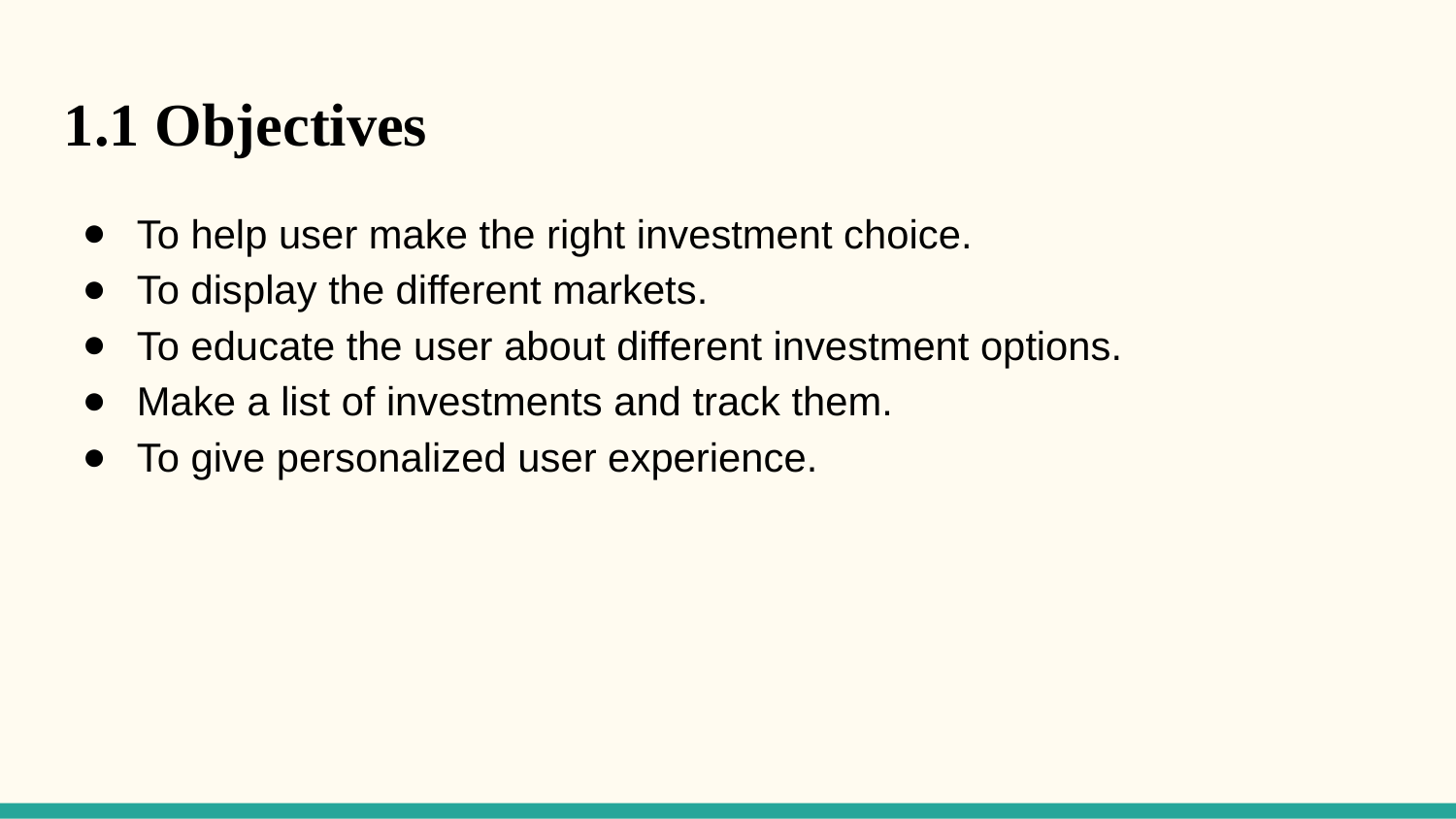

1.1 Objectives
To help user make the right investment choice.
To display the different markets.
To educate the user about different investment options.
Make a list of investments and track them.
To give personalized user experience.